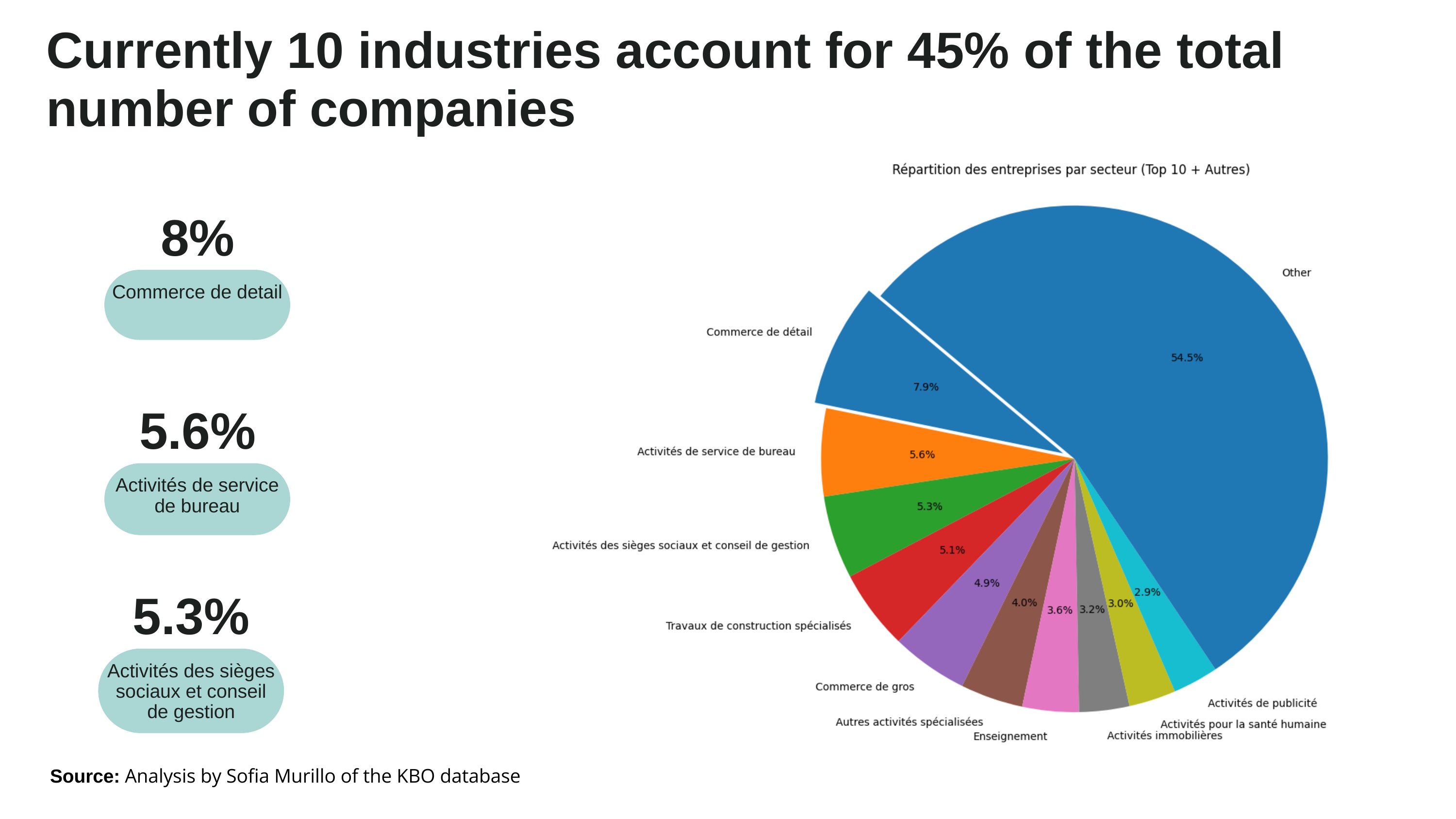

Currently 10 industries account for 45% of the total number of companies

8%

Commerce de detail
5.6%

Activités de service de bureau
5.3%

Activités des sièges sociaux et conseil de gestion
Source: Analysis by Sofia Murillo of the KBO database